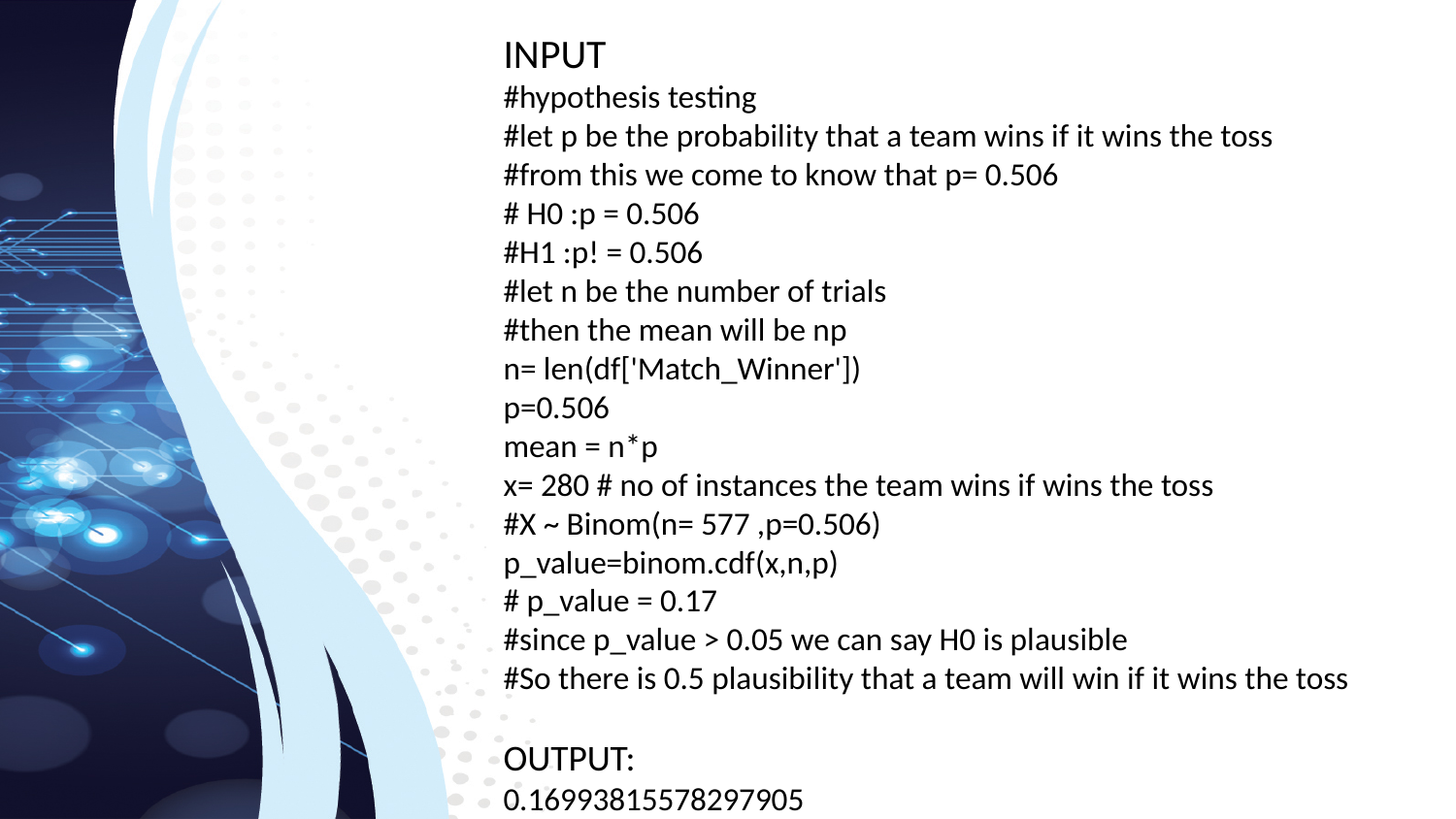

INPUT
#hypothesis testing
#let p be the probability that a team wins if it wins the toss
#from this we come to know that p= 0.506
# H0 :p = 0.506
#H1 :p! = 0.506
#let n be the number of trials
#then the mean will be np
n= len(df['Match_Winner'])
p=0.506
mean = n*p
x= 280 # no of instances the team wins if wins the toss
#X ~ Binom(n= 577 ,p=0.506)
p_value=binom.cdf(x,n,p)
# p_value = 0.17
#since p_value > 0.05 we can say H0 is plausible
#So there is 0.5 plausibility that a team will win if it wins the toss

OUTPUT:
0.16993815578297905